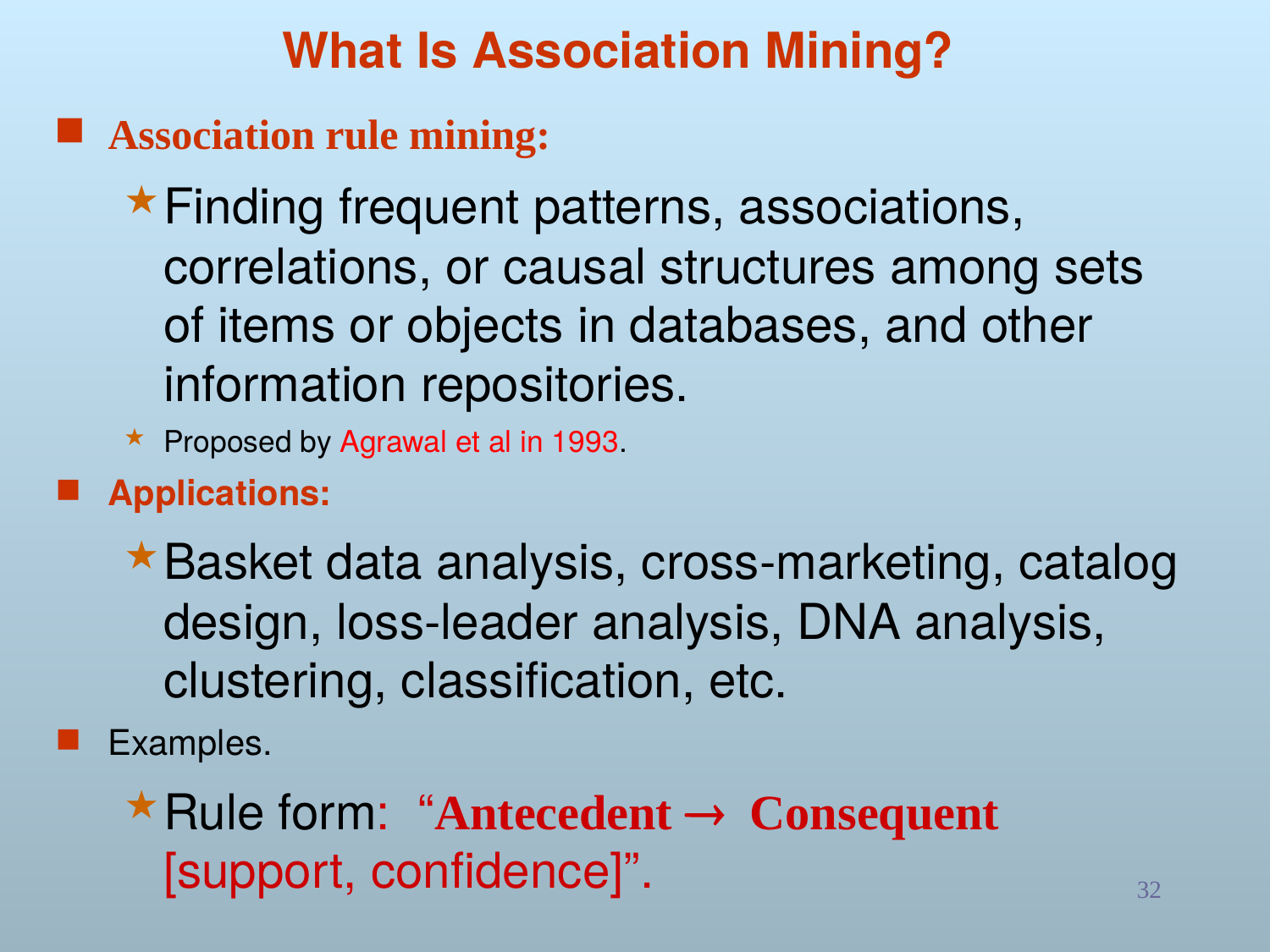

# What Is Association Mining?
Association rule mining:
Finding frequent patterns, associations, correlations, or causal structures among sets of items or objects in databases, and other information repositories.
Proposed by Agrawal et al in 1993.
Applications:
Basket data analysis, cross-marketing, catalog design, loss-leader analysis, DNA analysis, clustering, classification, etc.
Examples.
Rule form:  “Antecedent → Consequent [support, confidence]”.
32